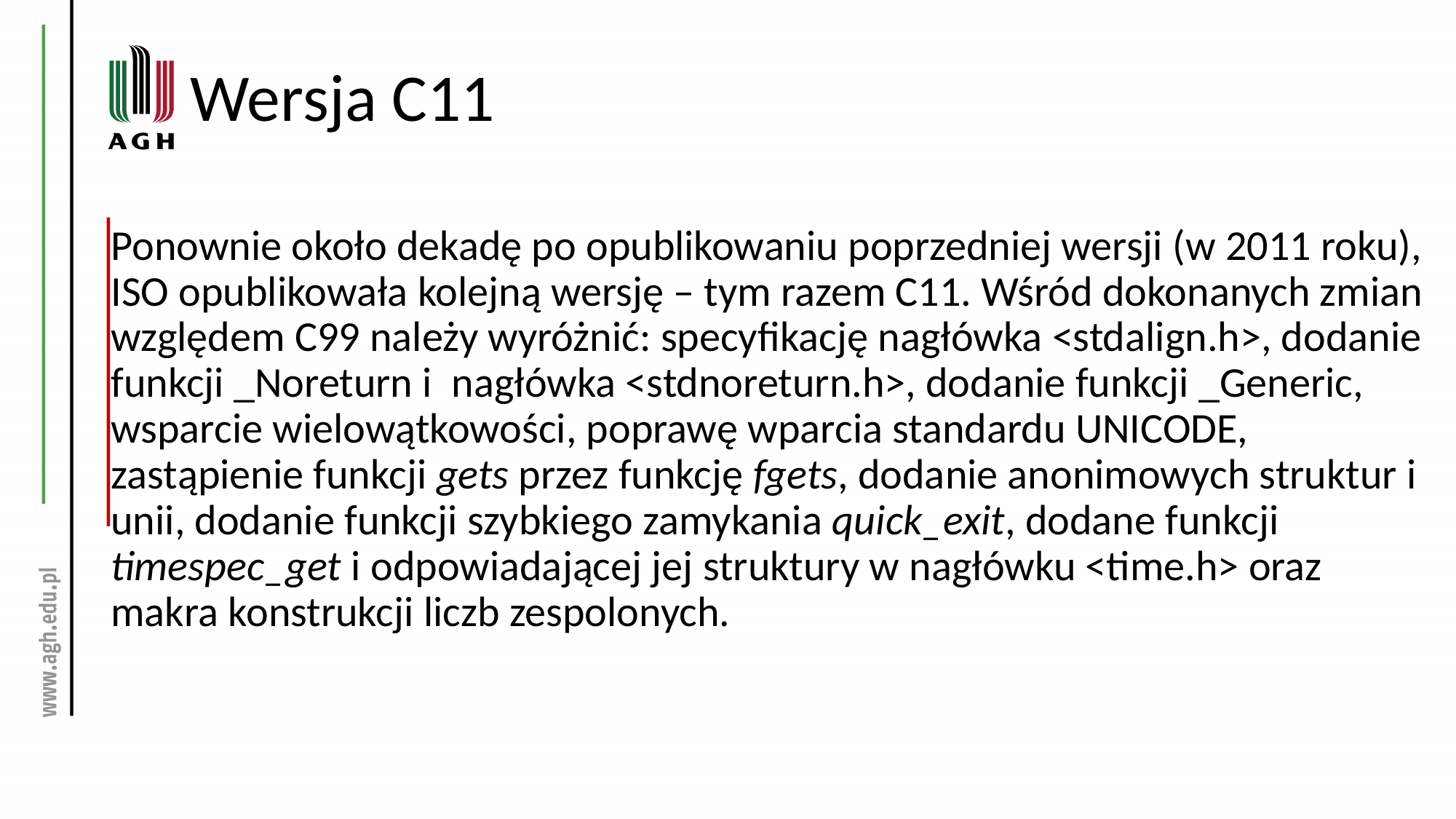

# Wersja C11
Ponownie około dekadę po opublikowaniu poprzedniej wersji (w 2011 roku), ISO opublikowała kolejną wersję – tym razem C11. Wśród dokonanych zmian względem C99 należy wyróżnić: specyfikację nagłówka <stdalign.h>, dodanie funkcji _Noreturn i  nagłówka <stdnoreturn.h>, dodanie funkcji _Generic, wsparcie wielowątkowości, poprawę wparcia standardu UNICODE, zastąpienie funkcji gets przez funkcję fgets, dodanie anonimowych struktur i unii, dodanie funkcji szybkiego zamykania quick_exit, dodane funkcji timespec_get i odpowiadającej jej struktury w nagłówku <time.h> oraz makra konstrukcji liczb zespolonych.